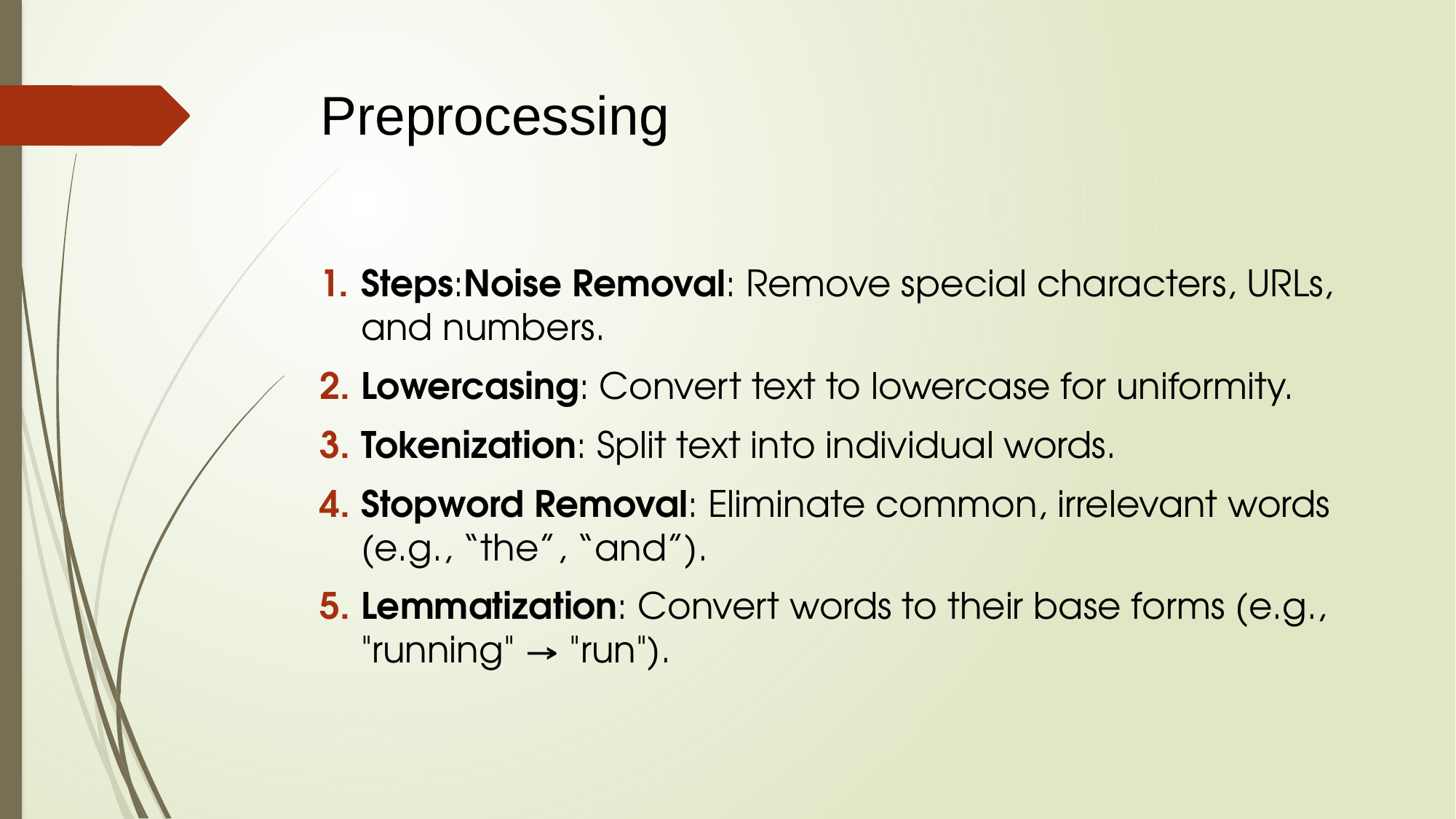

# Preprocessing
Steps:Noise Removal: Remove special characters, URLs, and numbers.
Lowercasing: Convert text to lowercase for uniformity.
Tokenization: Split text into individual words.
Stopword Removal: Eliminate common, irrelevant words (e.g., “the”, “and”).
Lemmatization: Convert words to their base forms (e.g., "running" → "run").